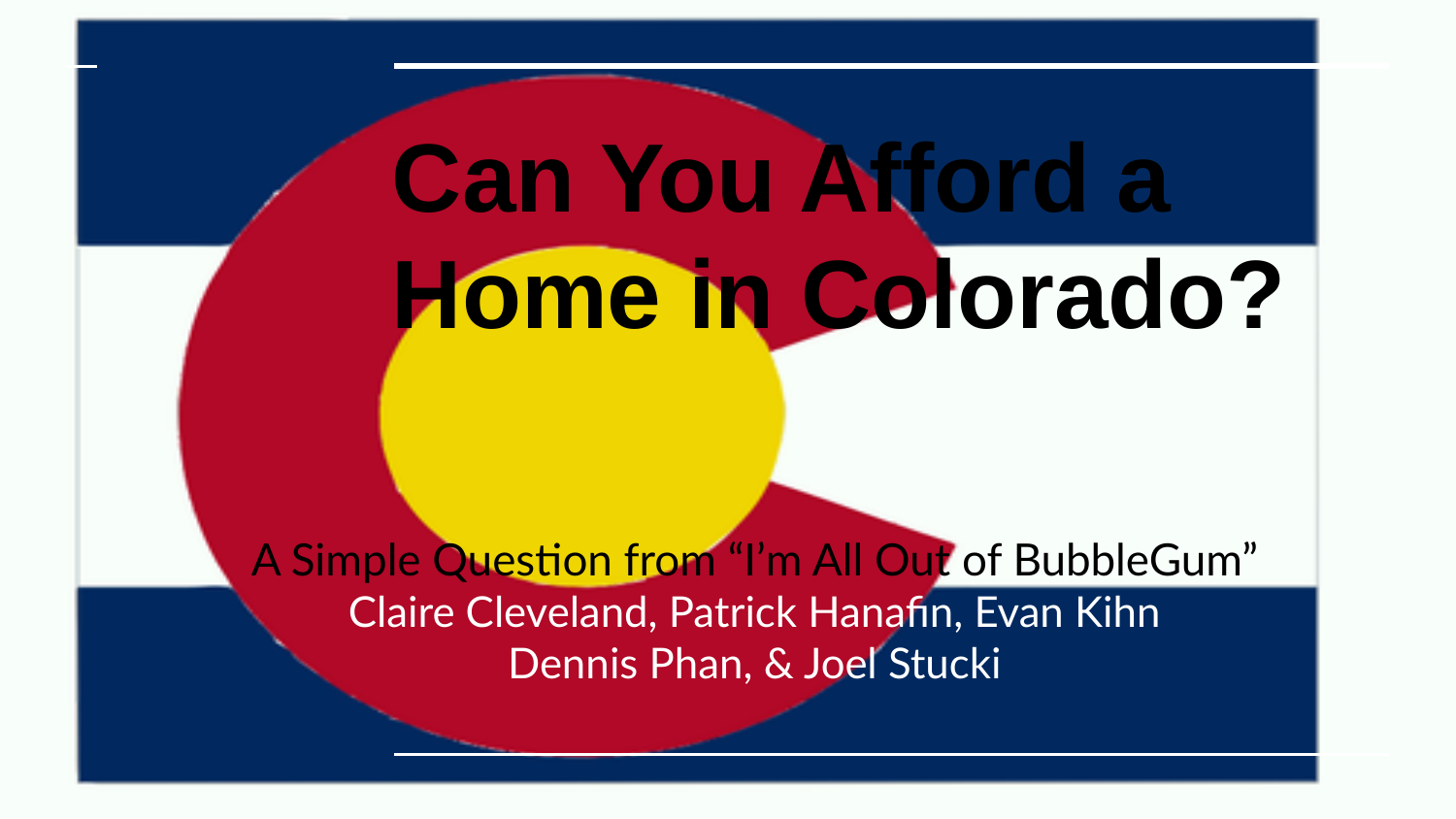

# Can You Afford a Home in Colorado?
A Simple Question from “I’m All Out of BubbleGum”
Claire Cleveland, Patrick Hanafin, Evan Kihn
Dennis Phan, & Joel Stucki